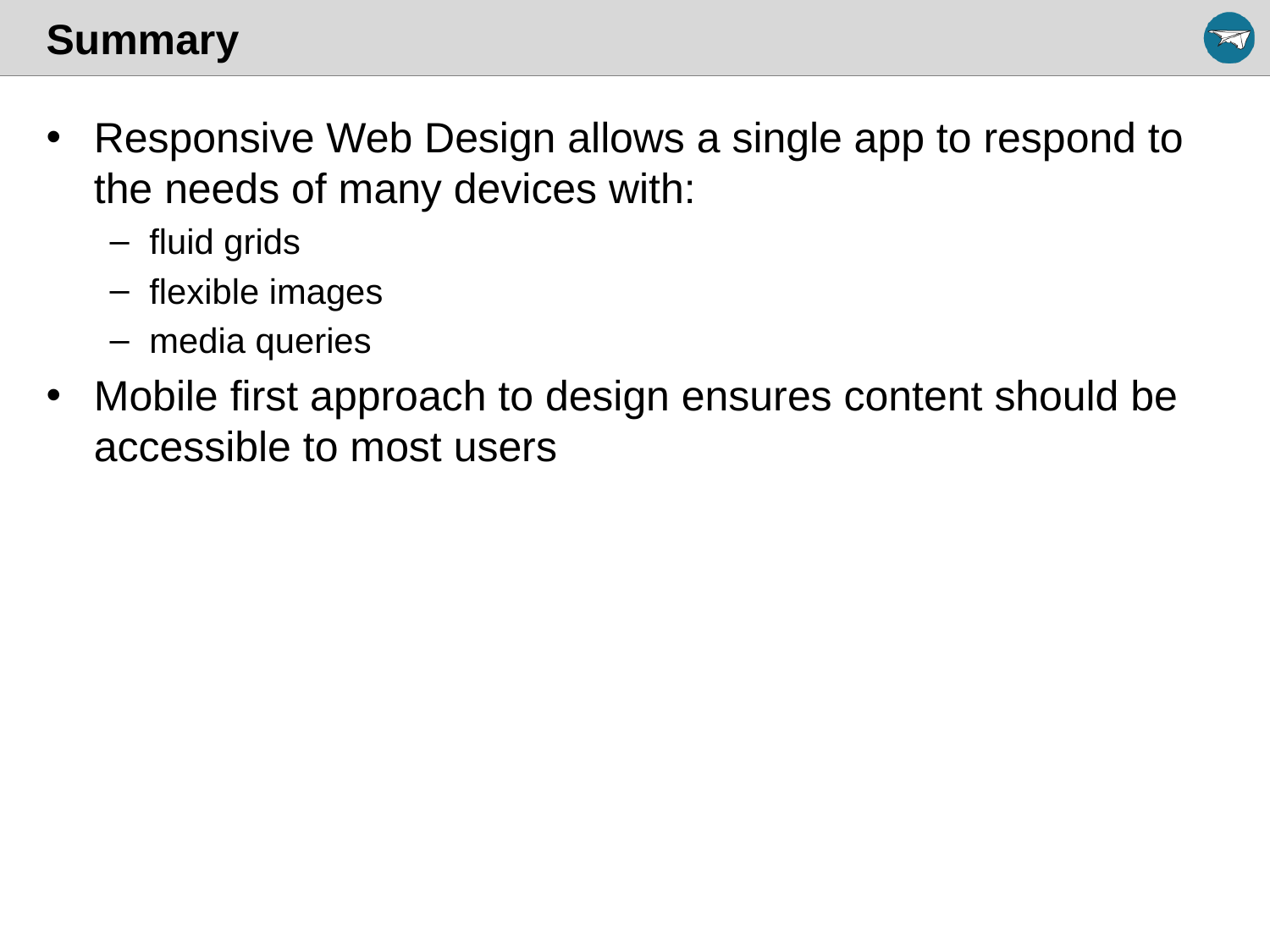

# Summary
Responsive Web Design allows a single app to respond to the needs of many devices with:
fluid grids
flexible images
media queries
Mobile first approach to design ensures content should be accessible to most users